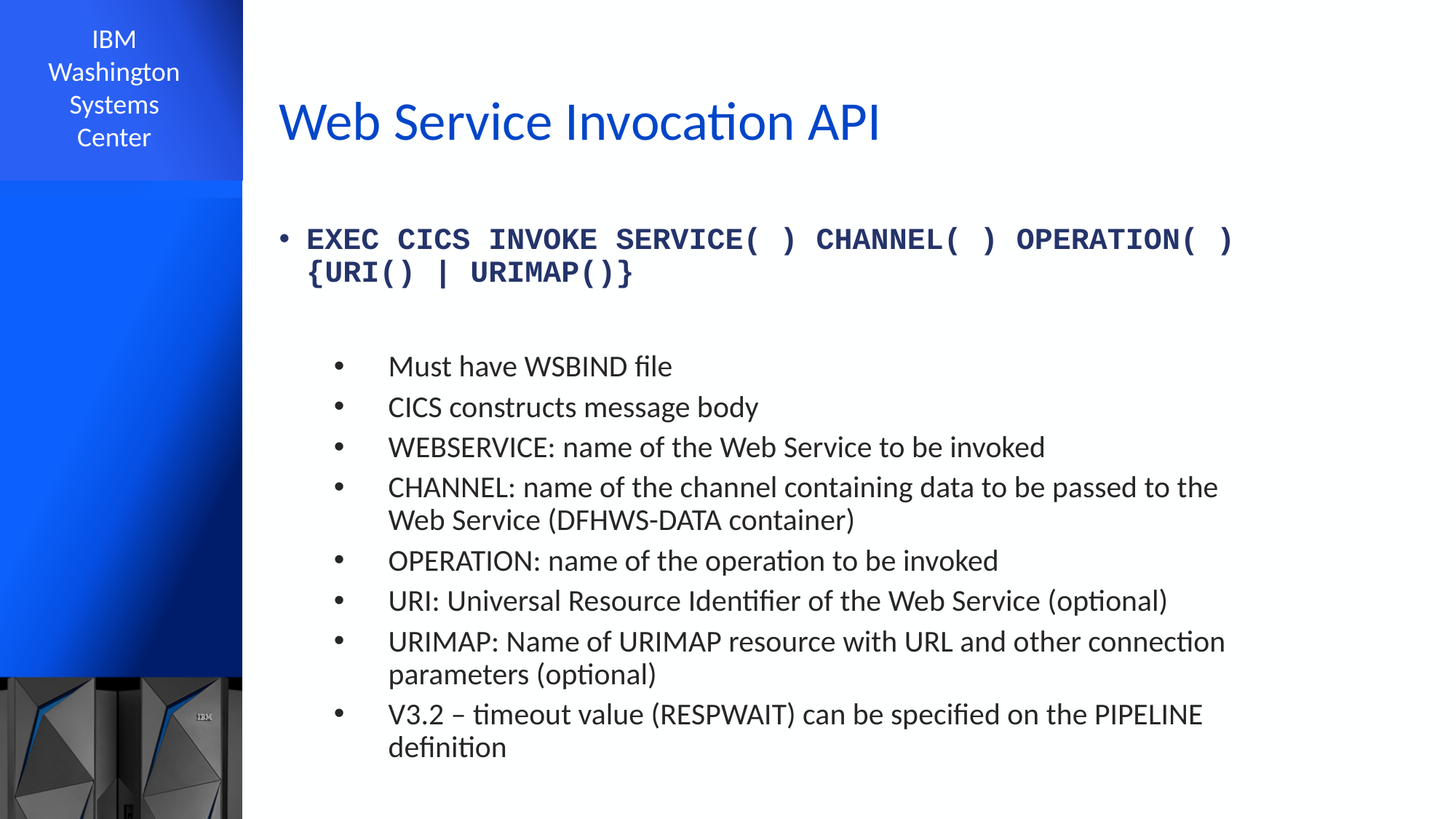

# Web Service Invocation API
EXEC CICS INVOKE SERVICE( ) CHANNEL( ) OPERATION( ) {URI() | URIMAP()}

Must have WSBIND file
CICS constructs message body
WEBSERVICE: name of the Web Service to be invoked
CHANNEL: name of the channel containing data to be passed to the Web Service (DFHWS-DATA container)
OPERATION: name of the operation to be invoked
URI: Universal Resource Identifier of the Web Service (optional)
URIMAP: Name of URIMAP resource with URL and other connection parameters (optional)
V3.2 – timeout value (RESPWAIT) can be specified on the PIPELINE definition

60